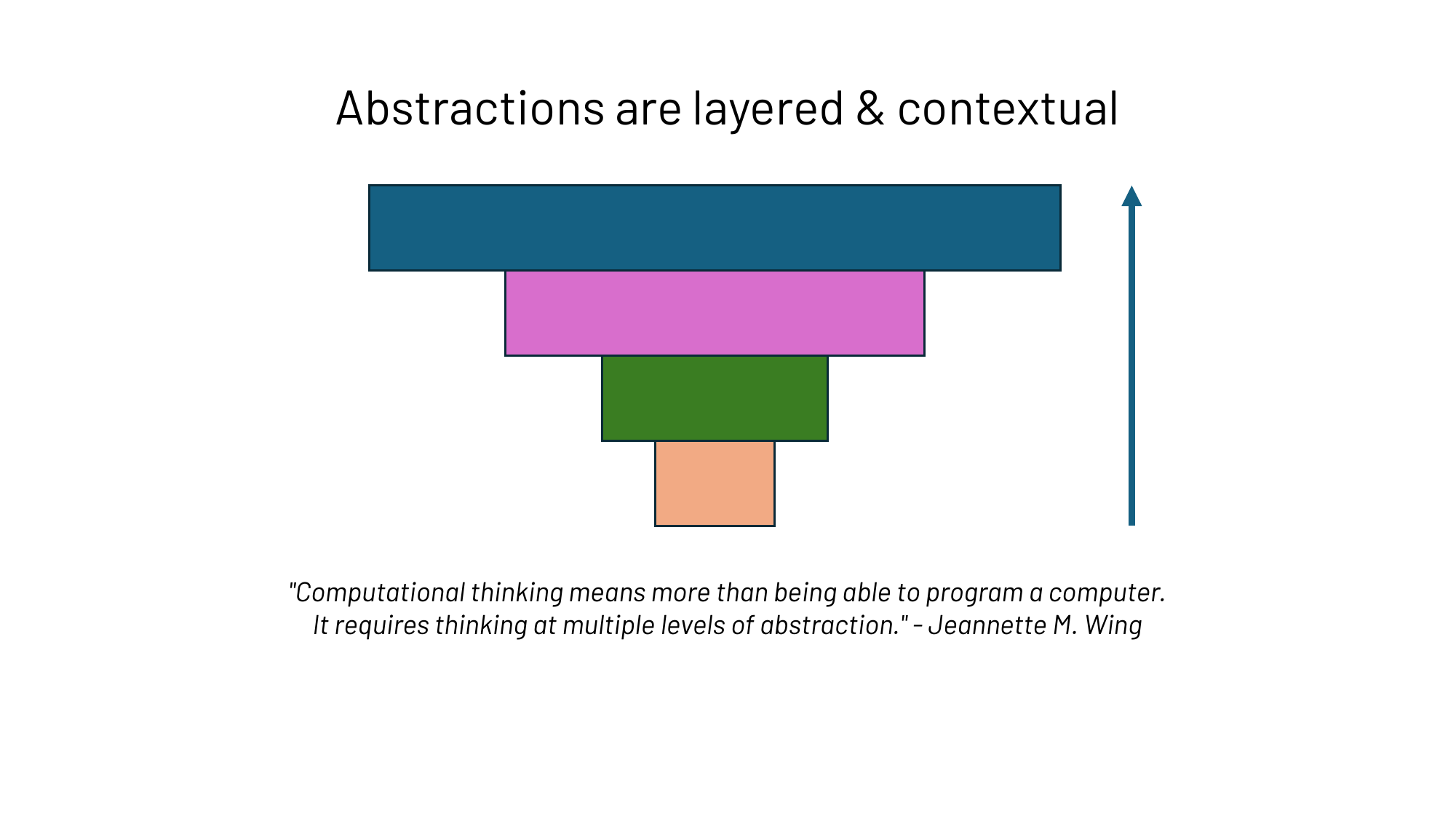

Abstractions are layered & contextual

"Computational thinking means more than being able to program a computer.
It requires thinking at multiple levels of abstraction." - Jeannette M. Wing